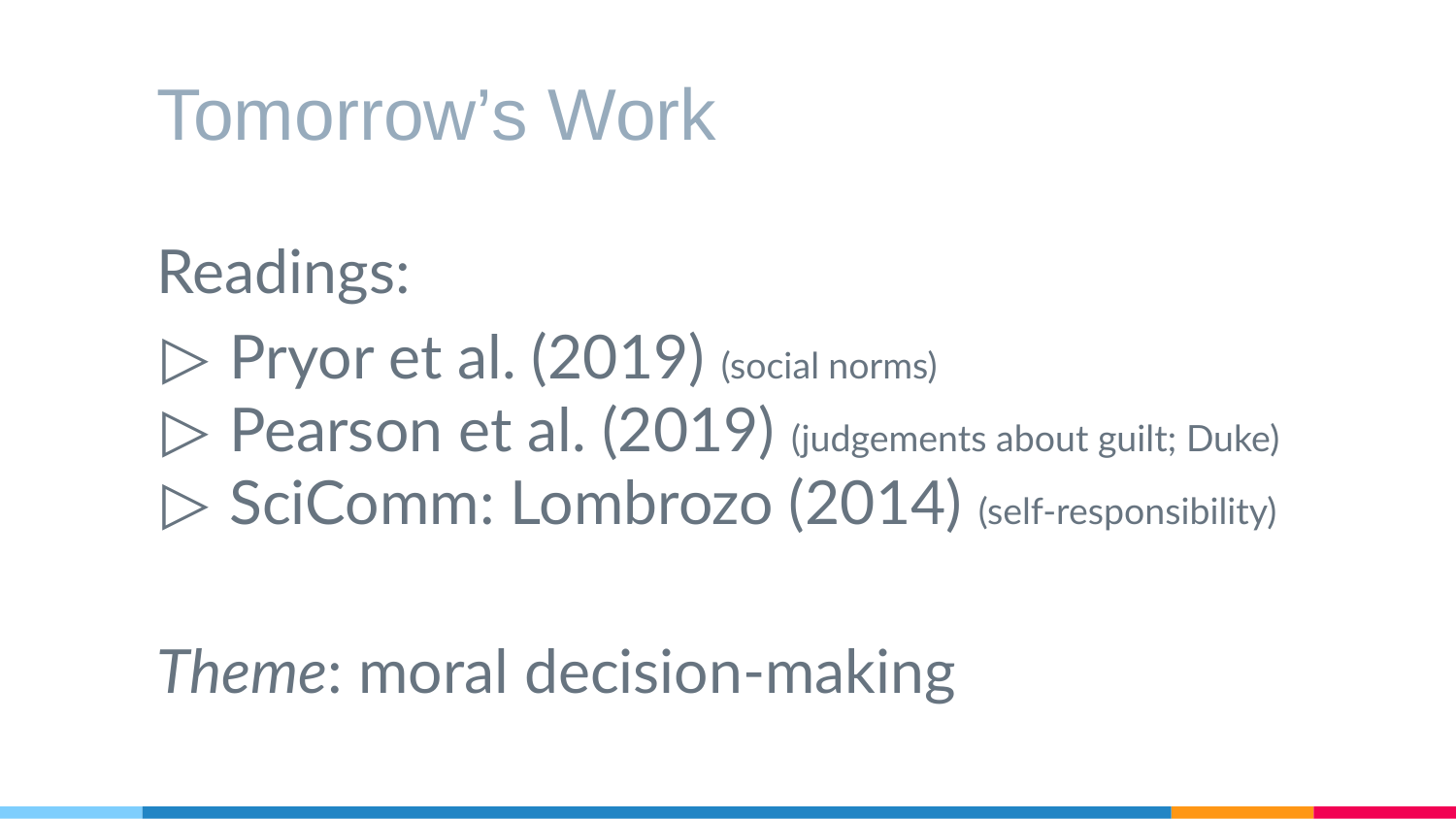

# Tomorrow’s Work
Readings:
Pryor et al. (2019) (social norms)
Pearson et al. (2019) (judgements about guilt; Duke)
SciComm: Lombrozo (2014) (self-responsibility)

Theme: moral decision-making